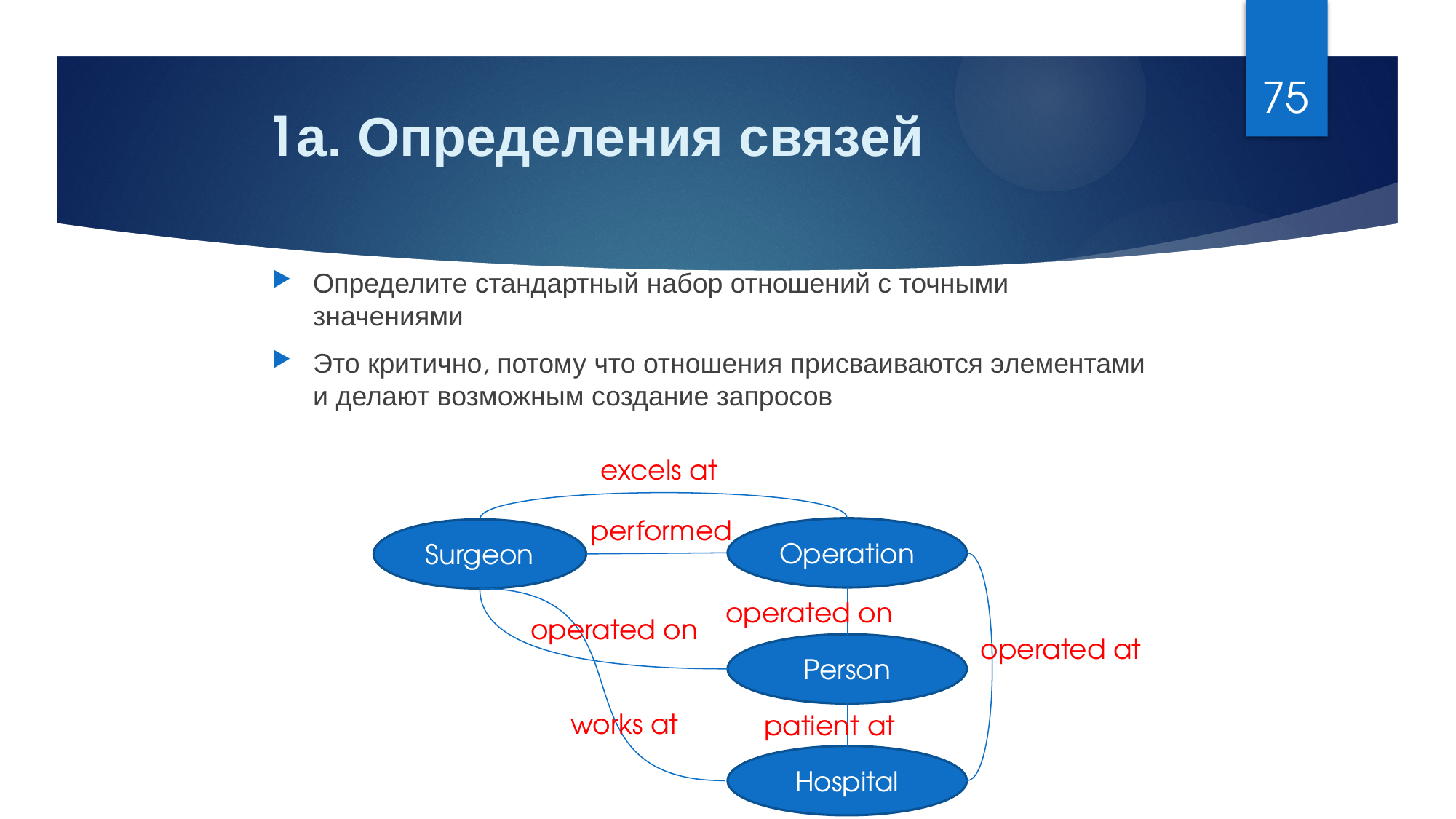

75
# 1а. Определения связей
Определите стандартный набор отношений с точными значениями
Это критично, потому что отношения присваиваются элементами и делают возможным создание запросов

excels at
performed
Operation
Surgeon
operated on
operated on
operated at
Person
works at
patient at
Hospital